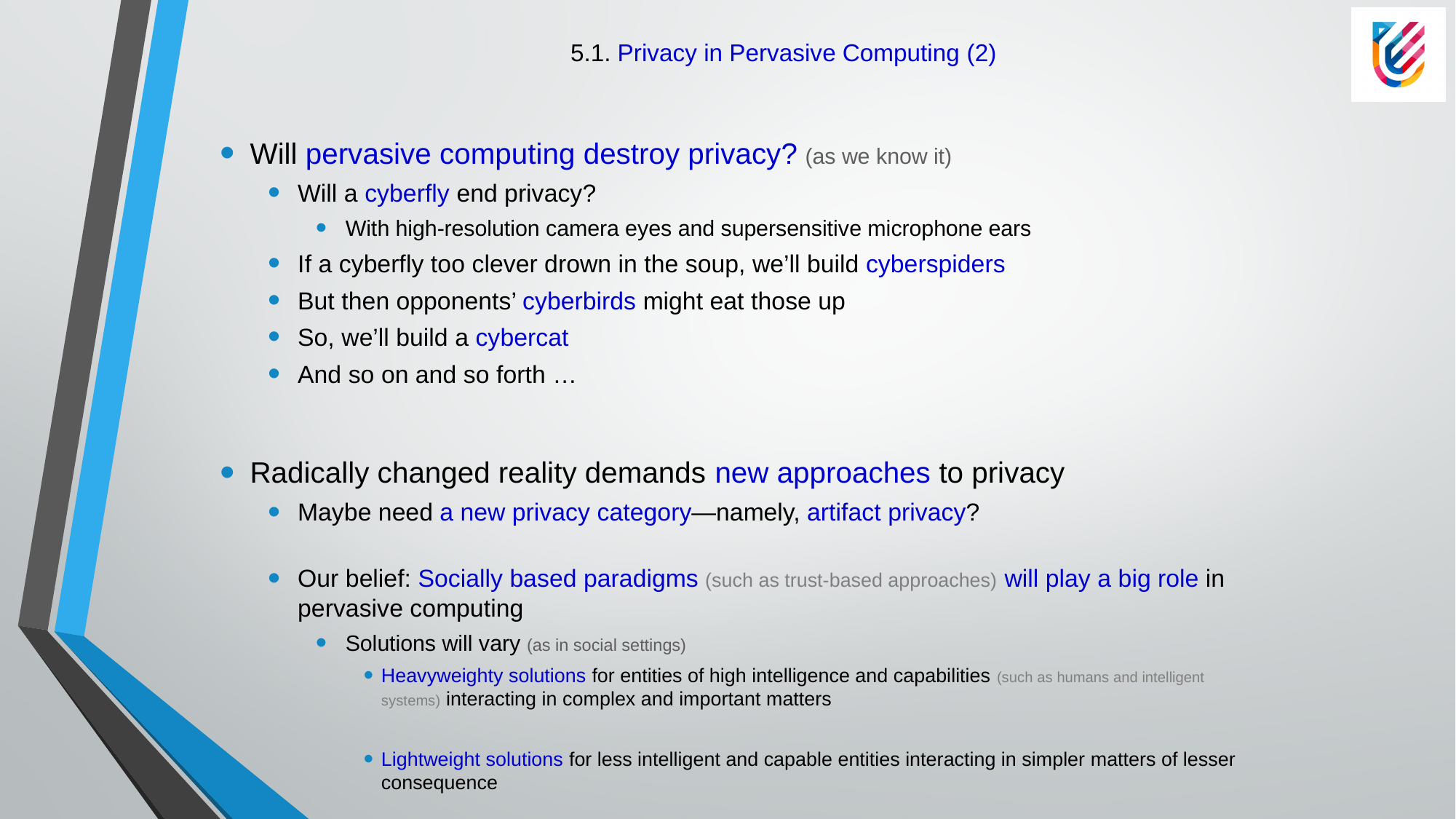

# 5.1. Privacy in Pervasive Computing (2)
Will pervasive computing destroy privacy? (as we know it)
Will a cyberfly end privacy?
With high-resolution camera eyes and supersensitive microphone ears
If a cyberfly too clever drown in the soup, we’ll build cyberspiders
But then opponents’ cyberbirds might eat those up
So, we’ll build a cybercat
And so on and so forth …

Radically changed reality demands new approaches to privacy
Maybe need a new privacy category—namely, artifact privacy?

Our belief: Socially based paradigms (such as trust-based approaches) will play a big role in pervasive computing
Solutions will vary (as in social settings)
Heavyweighty solutions for entities of high intelligence and capabilities (such as humans and intelligent systems) interacting in complex and important matters

Lightweight solutions for less intelligent and capable entities interacting in simpler matters of lesser consequence